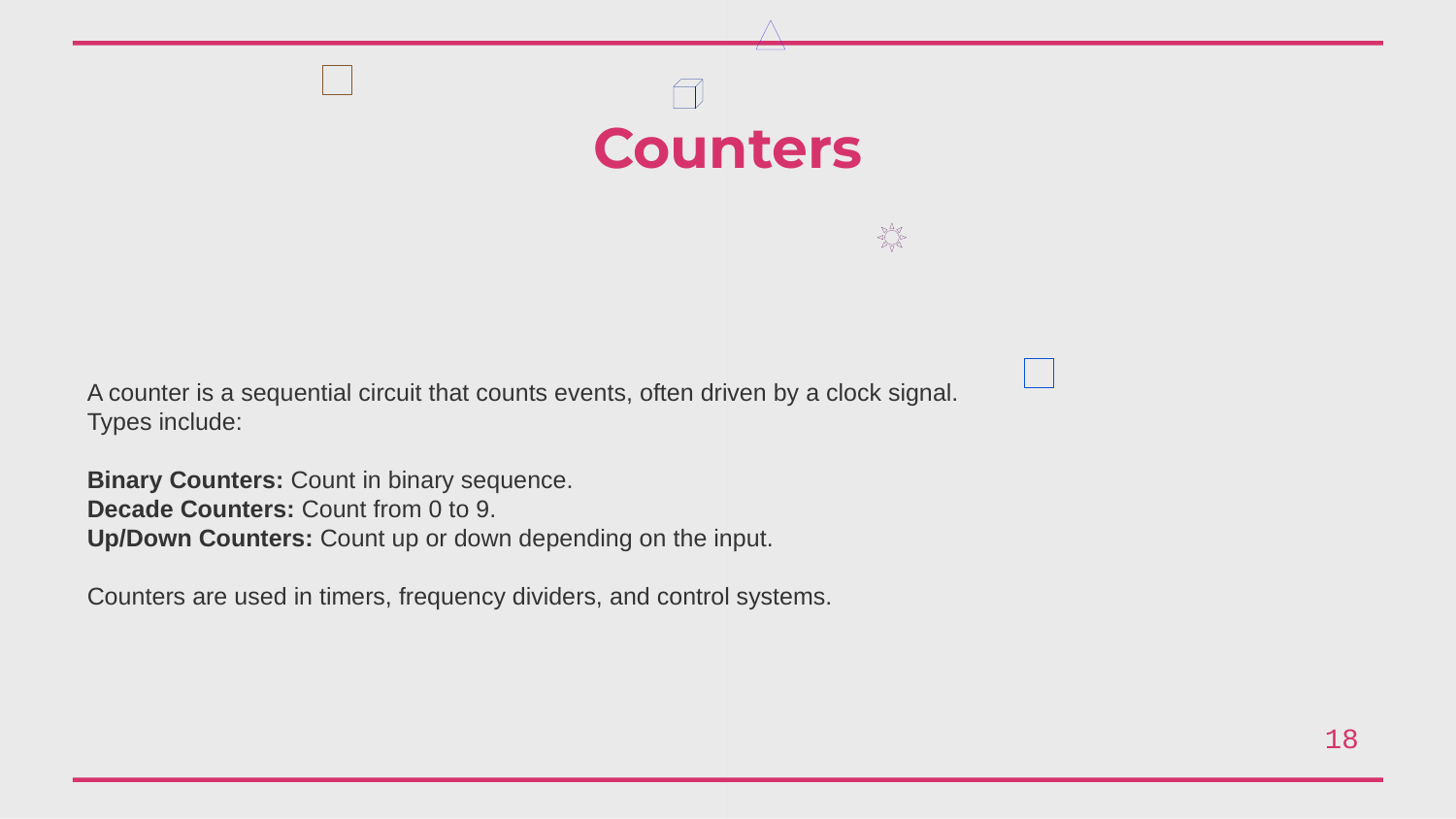

Counters

A counter is a sequential circuit that counts events, often driven by a clock signal.
Types include:

Binary Counters: Count in binary sequence.
Decade Counters: Count from 0 to 9.
Up/Down Counters: Count up or down depending on the input.

Counters are used in timers, frequency dividers, and control systems.

18